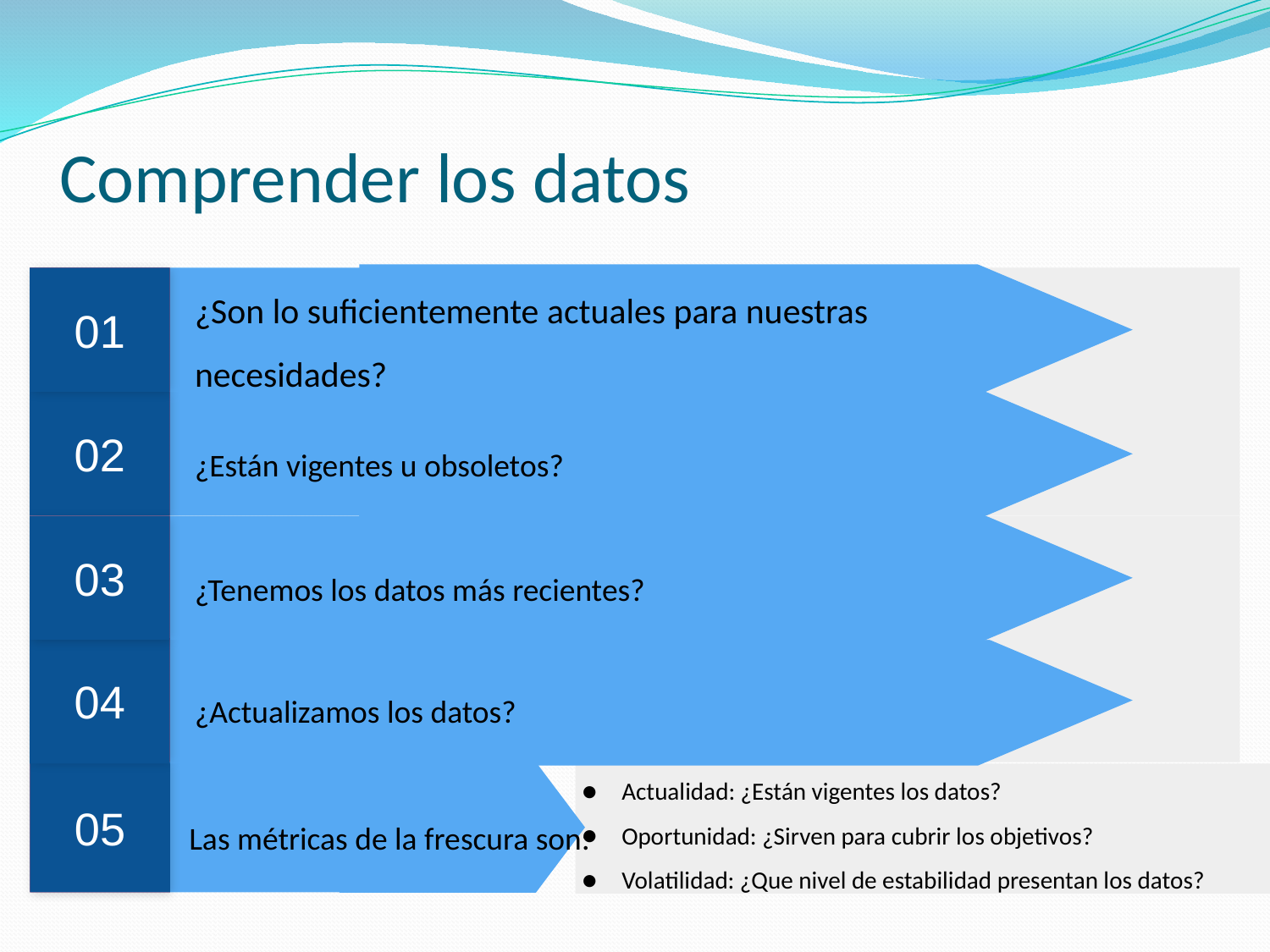

# Comprender los datos

01
¿Son lo suficientemente actuales para nuestras necesidades?

02
¿Están vigentes u obsoletos?

03

¿Tenemos los datos más recientes?

04
¿Actualizamos los datos?

05

Actualidad: ¿Están vigentes los datos?
Oportunidad: ¿Sirven para cubrir los objetivos?
Volatilidad: ¿Que nivel de estabilidad presentan los datos?

Las métricas de la frescura son: